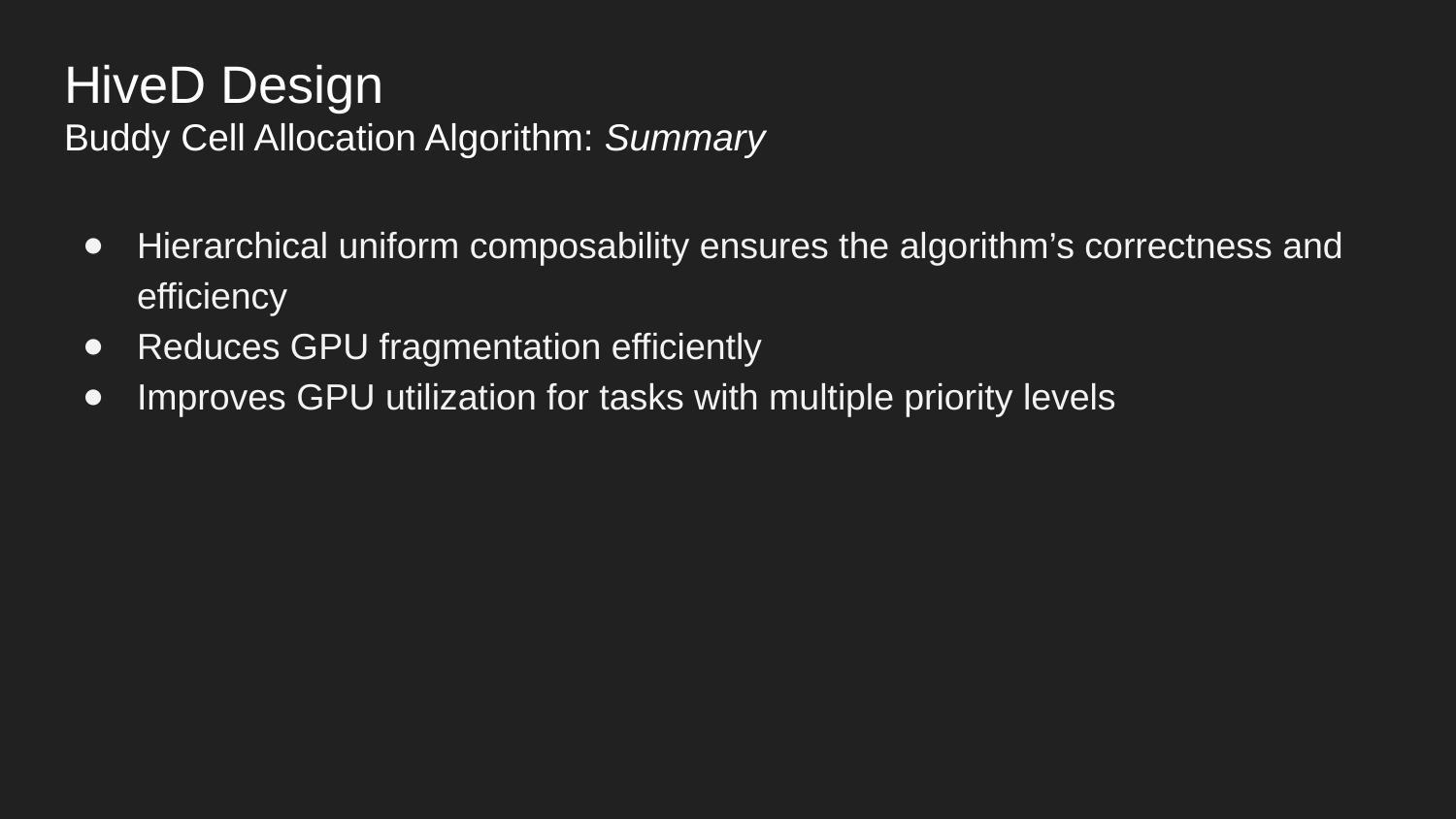

# HiveD Design
Buddy Cell Allocation Algorithm: Summary
Hierarchical uniform composability ensures the algorithm’s correctness and efficiency
Reduces GPU fragmentation efficiently
Improves GPU utilization for tasks with multiple priority levels